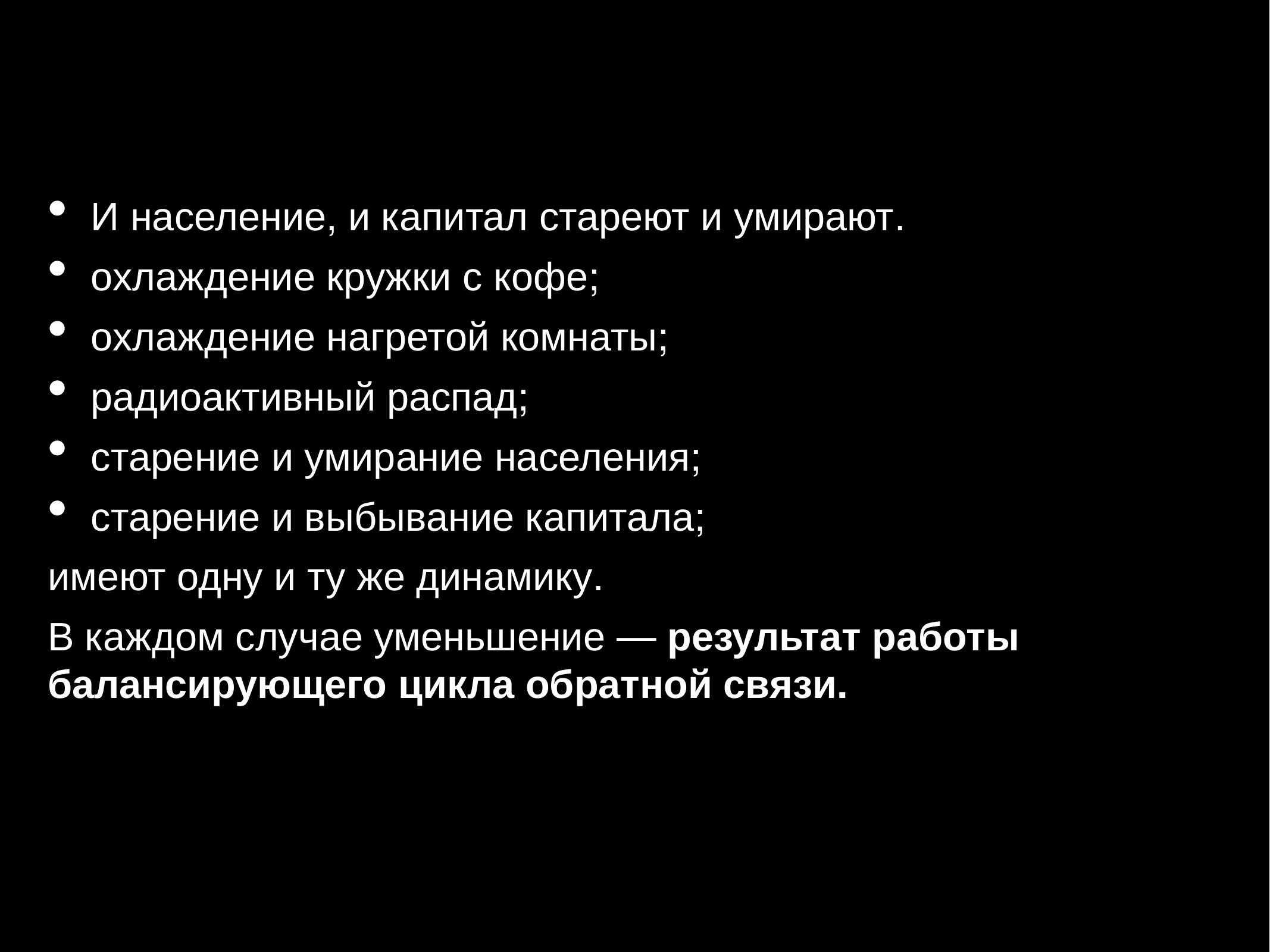

63
И население, и капитал стареют и умирают.
охлаждение кружки с кофе;
охлаждение нагретой комнаты;
радиоактивный распад;
старение и умирание населения;
старение и выбывание капитала;
имеют одну и ту же динамику.
В каждом случае уменьшение — результат работы балансирующего цикла обратной связи.